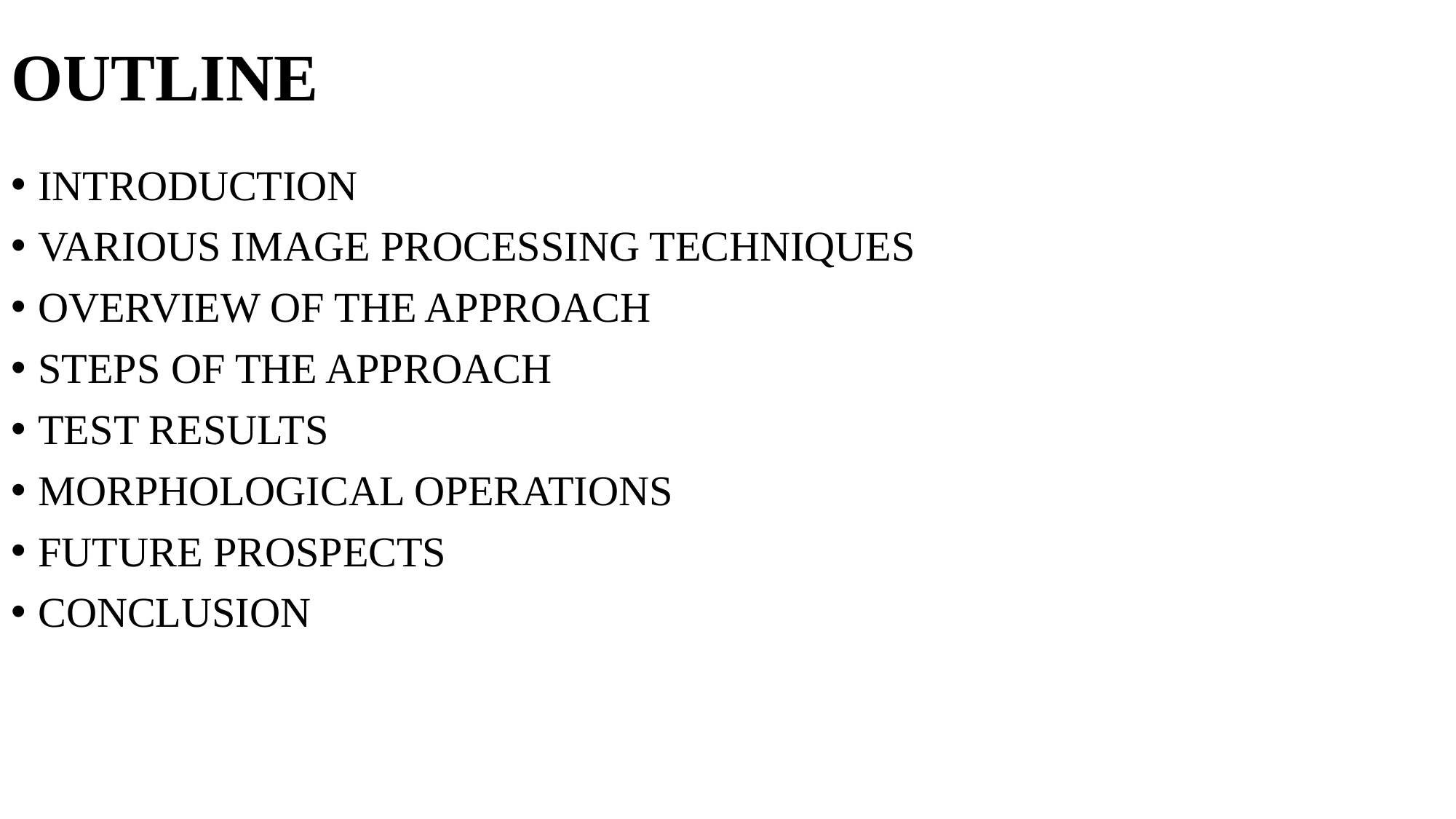

# OUTLINE
INTRODUCTION
VARIOUS IMAGE PROCESSING TECHNIQUES
OVERVIEW OF THE APPROACH
STEPS OF THE APPROACH
TEST RESULTS
MORPHOLOGICAL OPERATIONS
FUTURE PROSPECTS
CONCLUSION